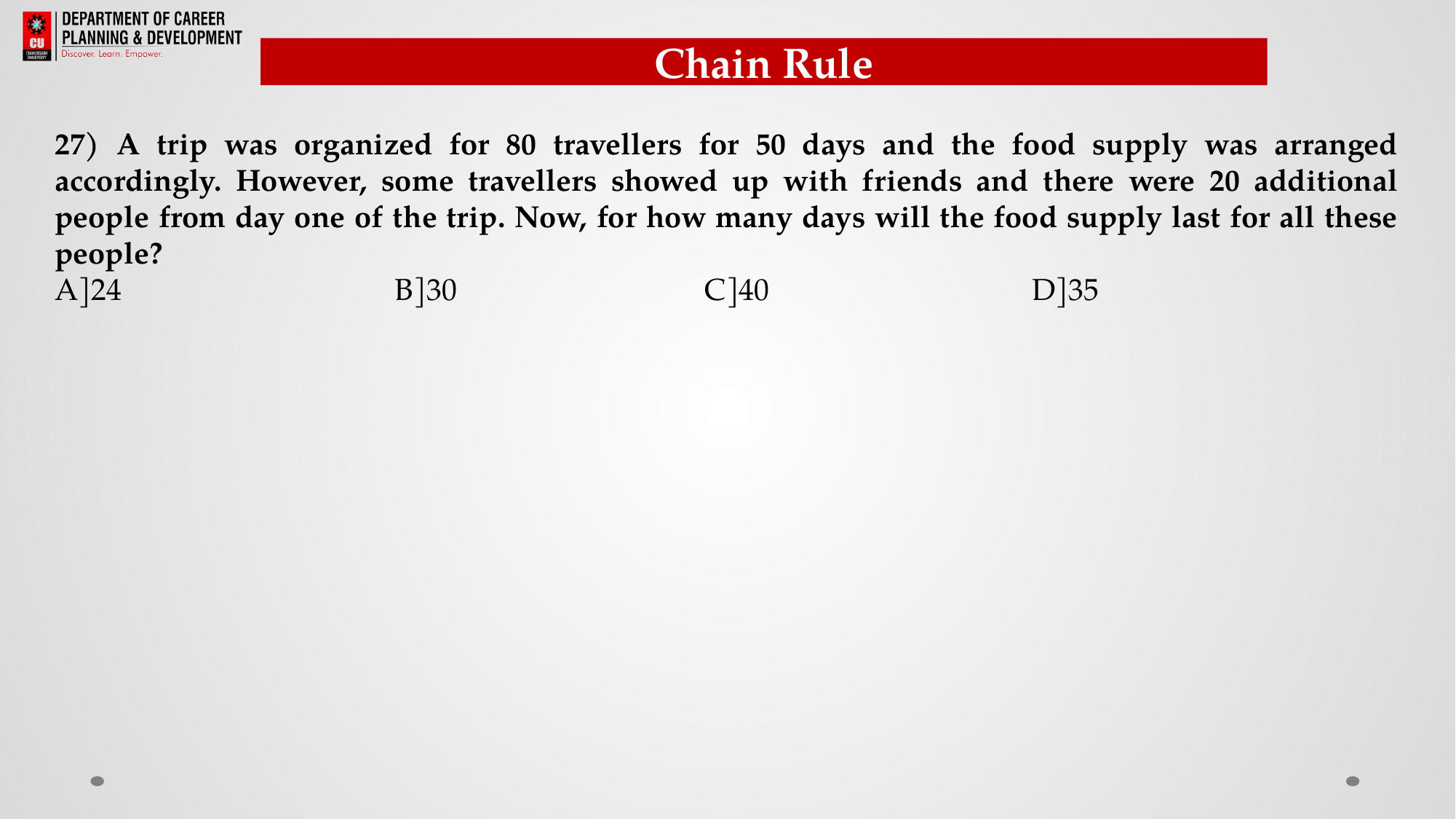

Chain Rule
27) A trip was organized for 80 travellers for 50 days and the food supply was arranged accordingly. However, some travellers showed up with friends and there were 20 additional people from day one of the trip. Now, for how many days will the food supply last for all these people?
A]24		                B]30	                            C]40	                            D]35